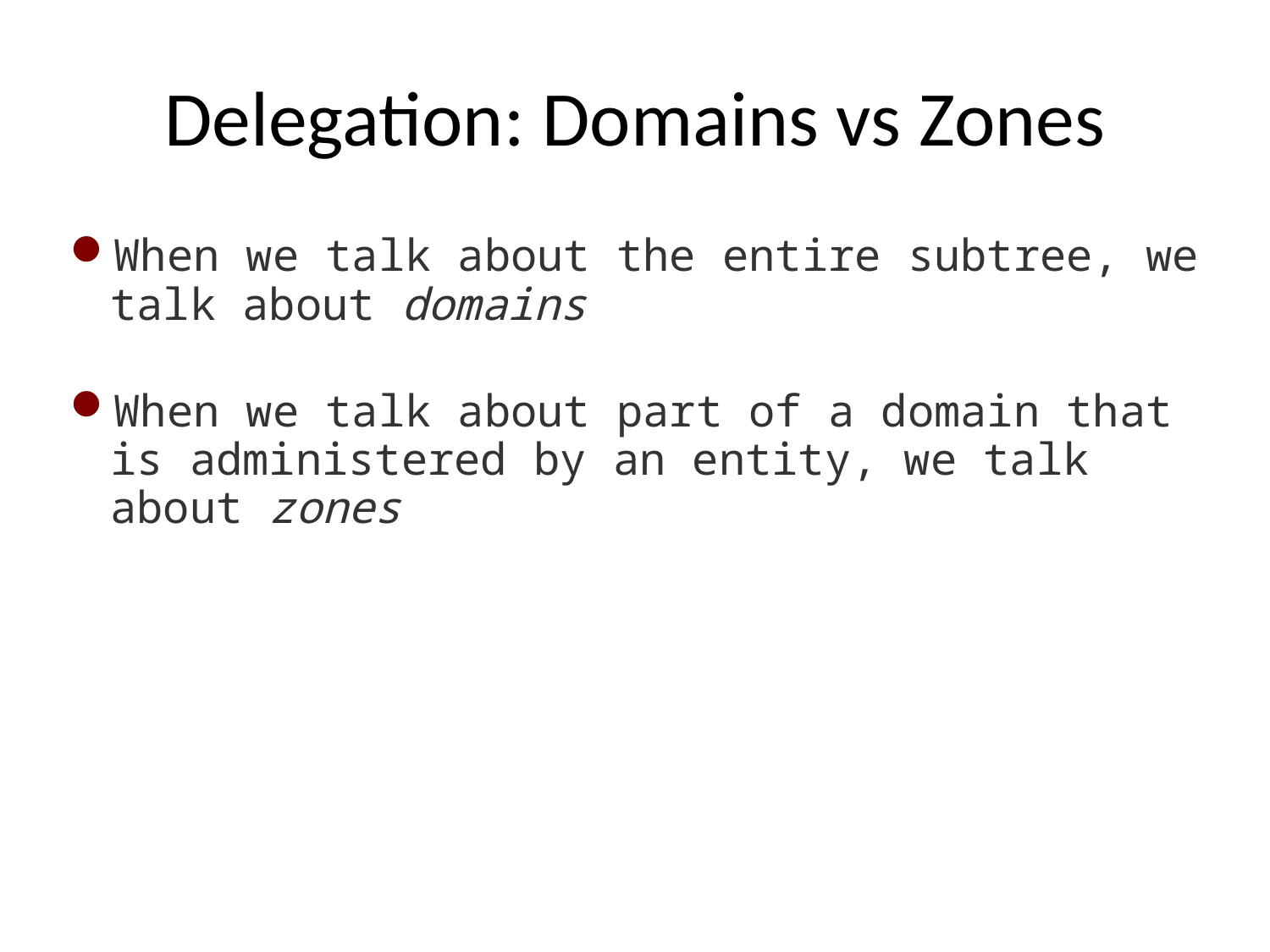

# Delegation: Domains vs Zones
When we talk about the entire subtree, we talk about domains
When we talk about part of a domain that is administered by an entity, we talk about zones